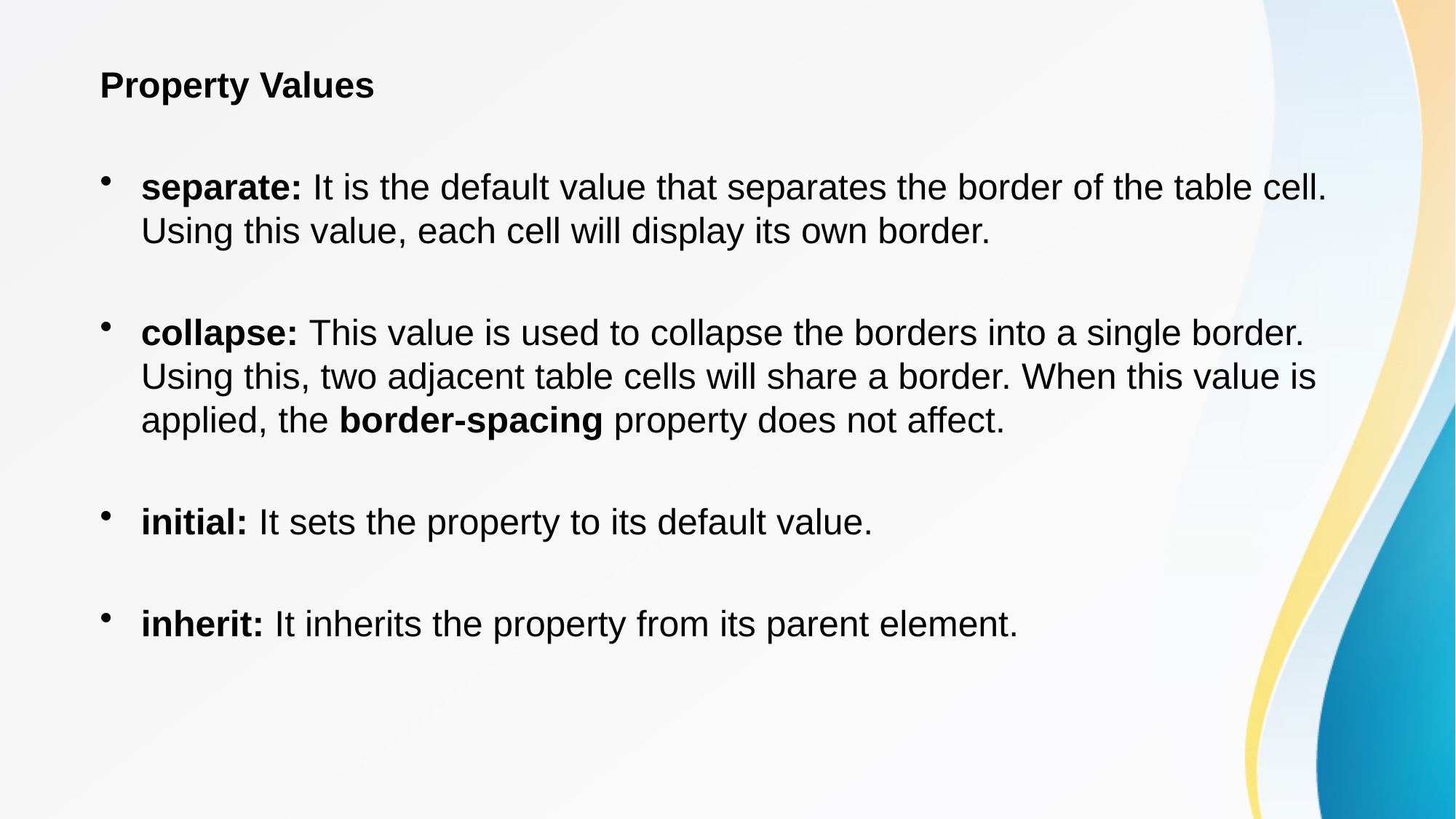

Property Values

separate: It is the default value that separates the border of the table cell. Using this value, each cell will display its own border.

collapse: This value is used to collapse the borders into a single border. Using this, two adjacent table cells will share a border. When this value is applied, the border-spacing property does not affect.

initial: It sets the property to its default value.

inherit: It inherits the property from its parent element.